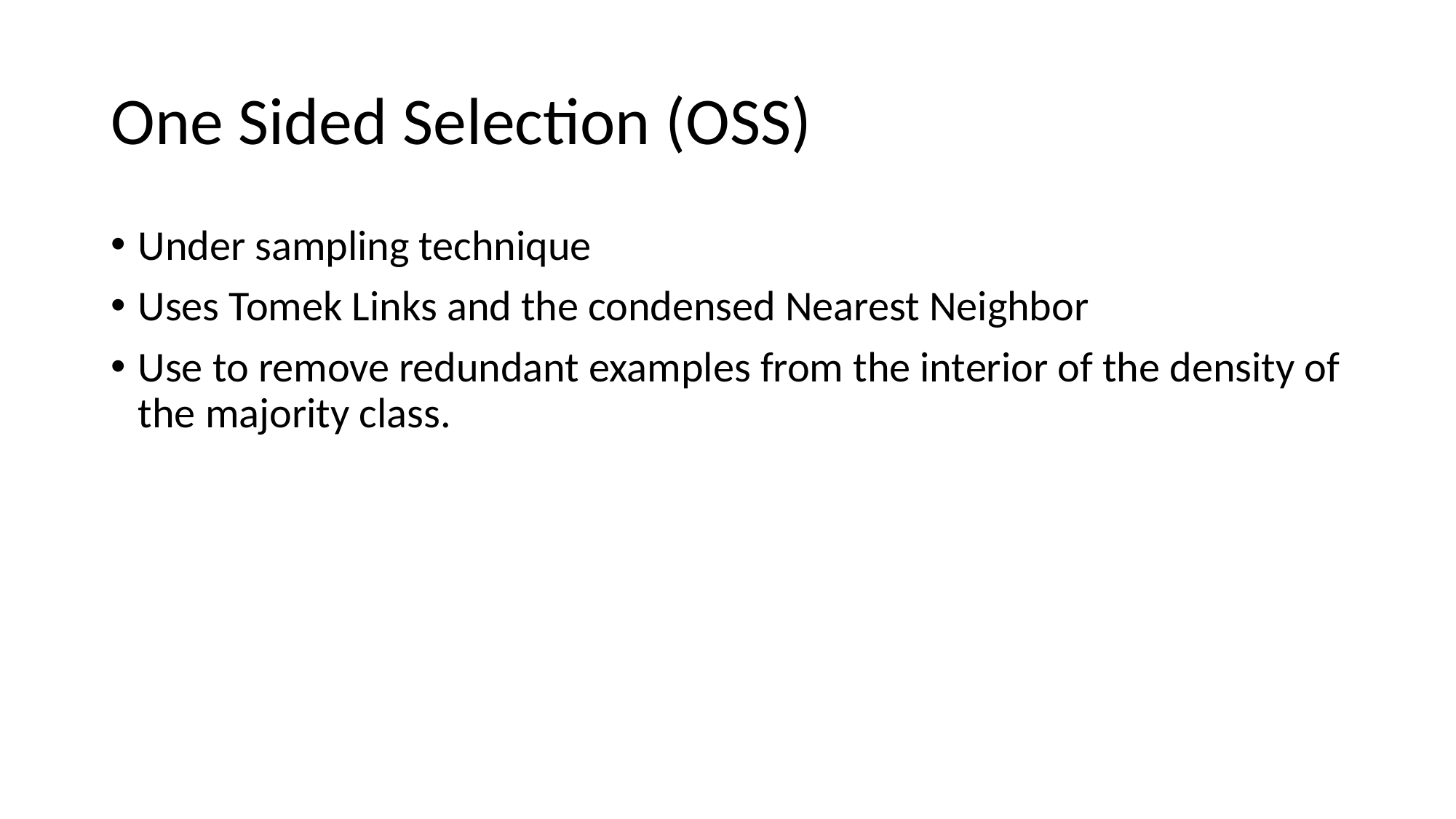

# One Sided Selection (OSS)
Under sampling technique
Uses Tomek Links and the condensed Nearest Neighbor
Use to remove redundant examples from the interior of the density of the majority class.